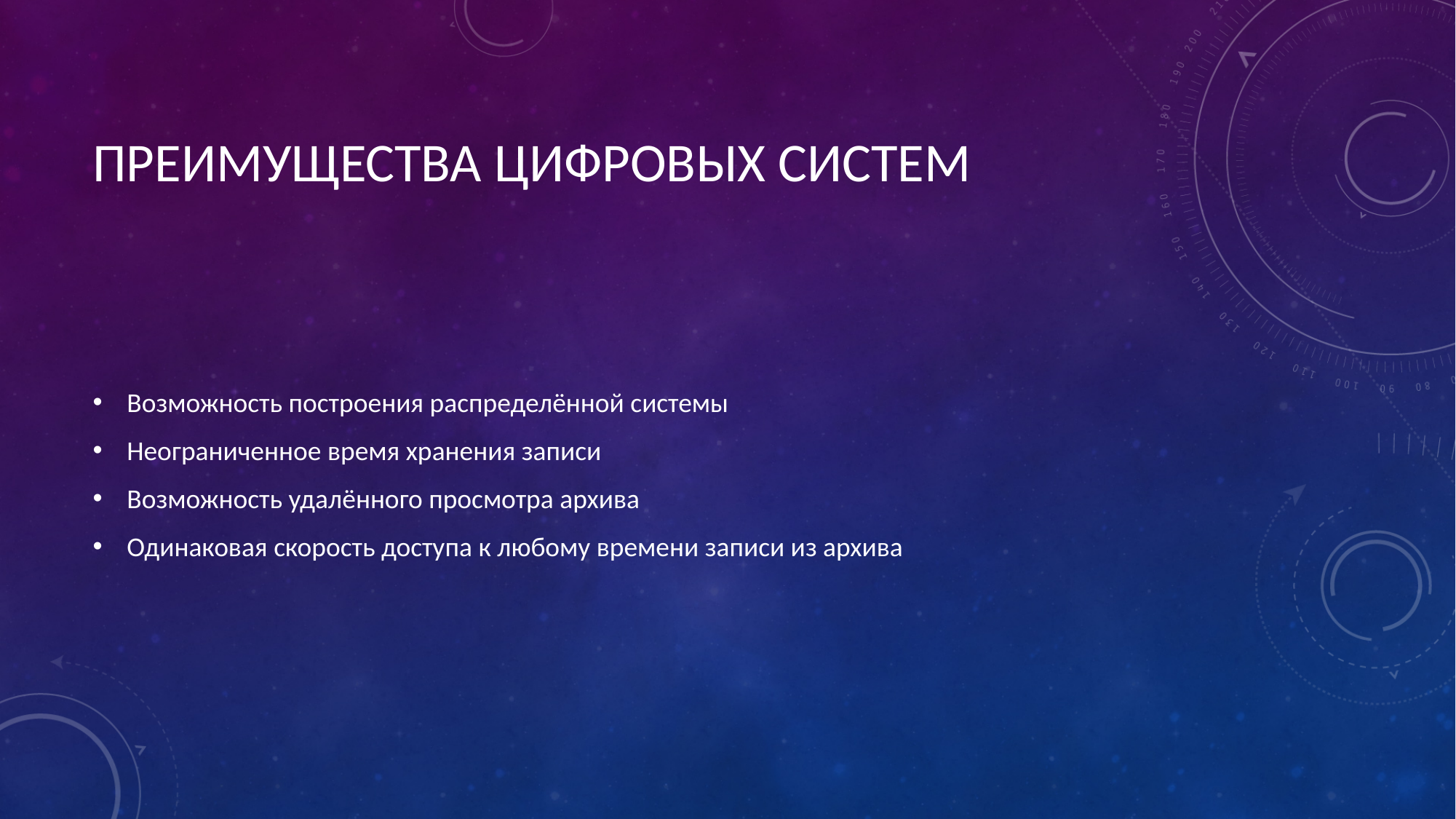

# Преимущества цифровых систем
Возможность построения распределённой системы
Неограниченное время хранения записи
Возможность удалённого просмотра архива
Одинаковая скорость доступа к любому времени записи из архива